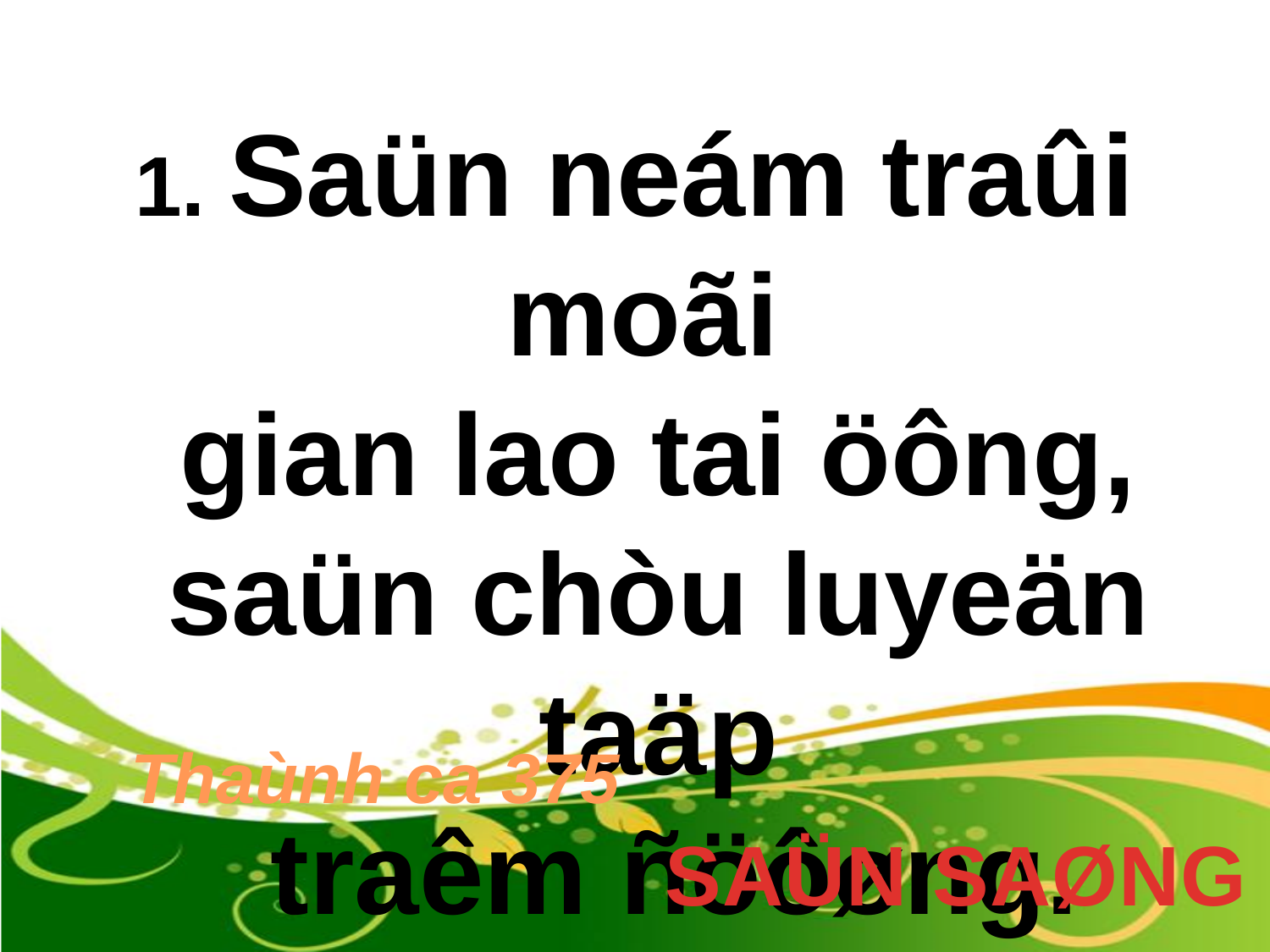

1. Saün neám traûi moãi
gian lao tai öông,
saün chòu luyeän taäp
 traêm ñöôøng.

Thaùnh ca 375
SAÜN SAØNG